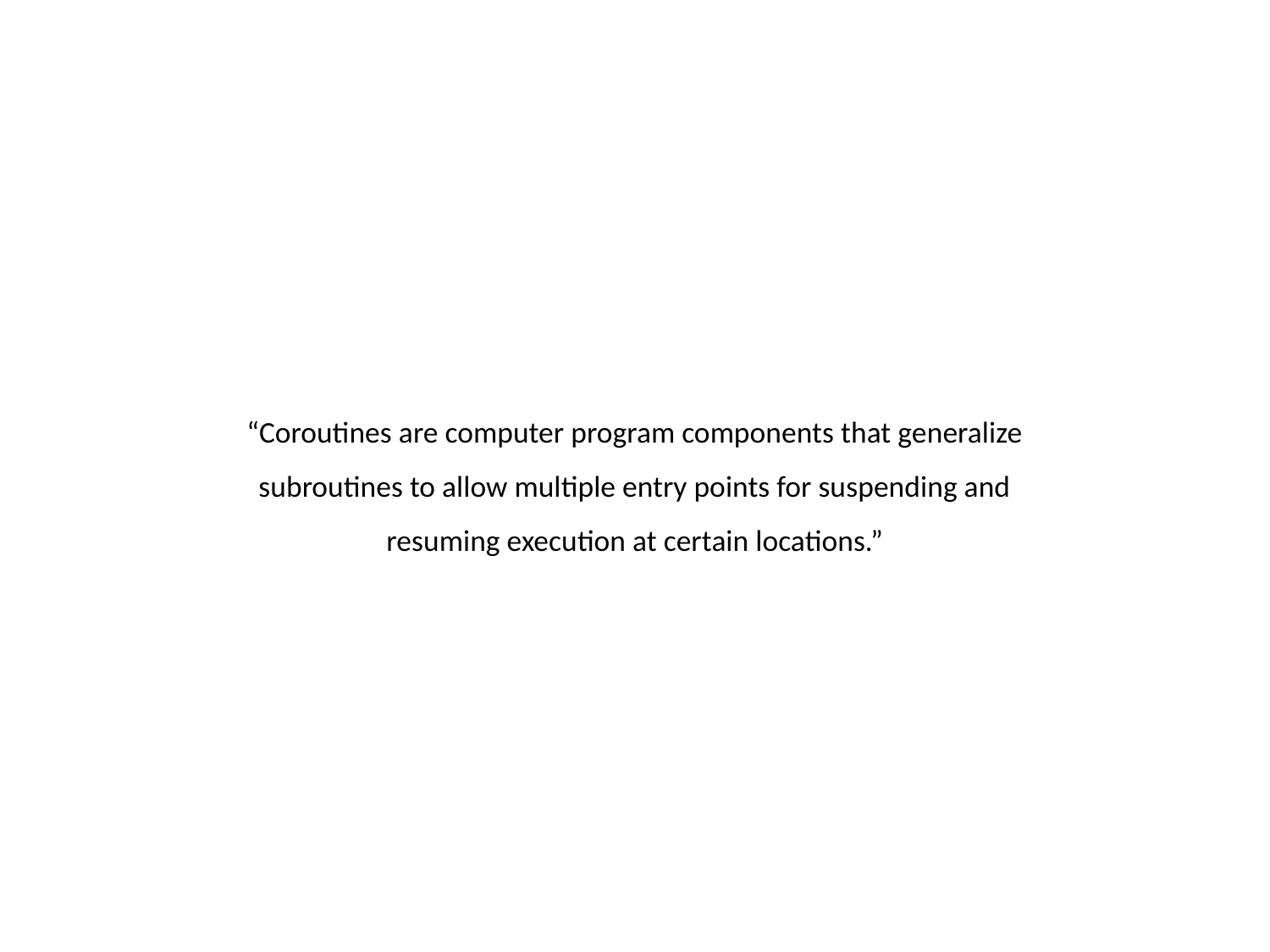

“Coroutines are computer program components that generalize subroutines to allow multiple entry points for suspending and resuming execution at certain locations.”